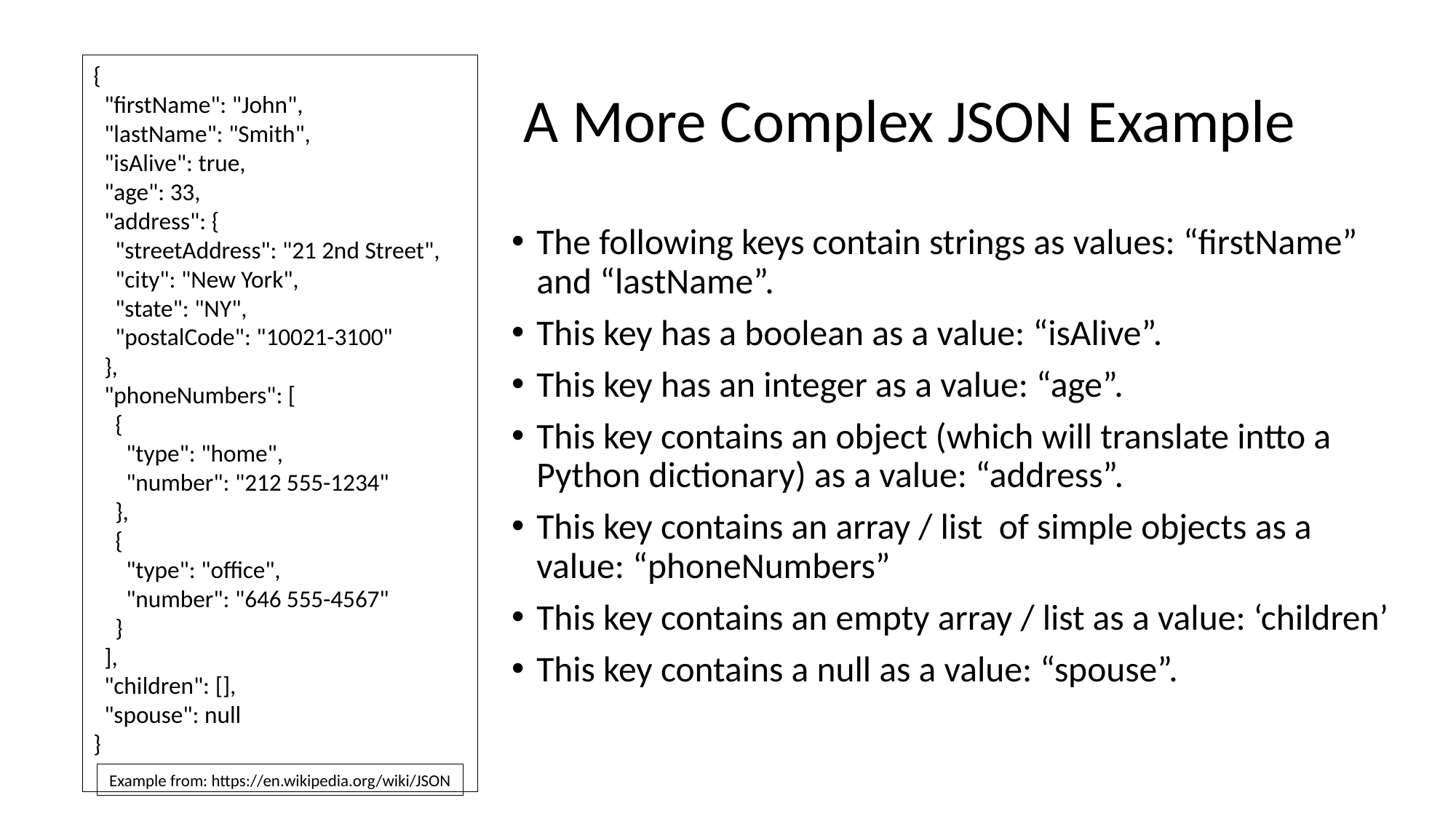

# A More Complex JSON Example
{
  "firstName": "John",
  "lastName": "Smith",
  "isAlive": true,
  "age": 33,
  "address": {
    "streetAddress": "21 2nd Street",
    "city": "New York",
    "state": "NY",
    "postalCode": "10021-3100"
  },
  "phoneNumbers": [
    {
      "type": "home",
      "number": "212 555-1234"
    },
    {
      "type": "office",
      "number": "646 555-4567"
    }
  ],
  "children": [],
  "spouse": null
}

The following keys contain strings as values: “firstName” and “lastName”.
This key has a boolean as a value: “isAlive”.
This key has an integer as a value: “age”.
This key contains an object (which will translate intto a Python dictionary) as a value: “address”.
This key contains an array / list  of simple objects as a value: “phoneNumbers”
This key contains an empty array / list as a value: ‘children’
This key contains a null as a value: “spouse”.
Example from: https://en.wikipedia.org/wiki/JSON